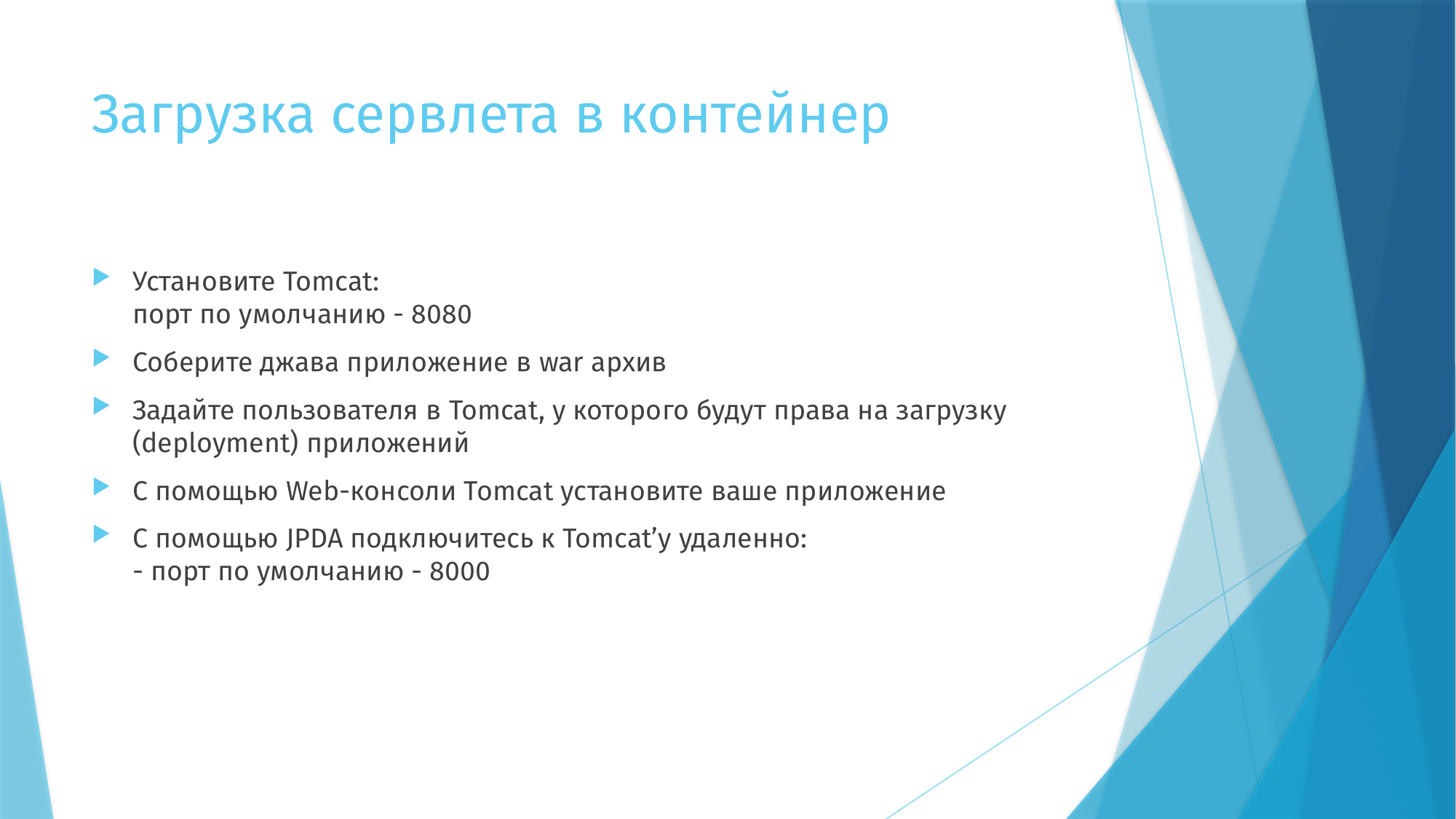

# Загрузка сервлета в контейнер
Установите Tomcat:
порт по умолчанию - 8080
Соберите джава приложение в war архив
Задайте пользователя в Tomcat, у которого будут права на загрузку (deployment) приложений
С помощью Web-консоли Tomcat установите ваше приложение
С помощью JPDA подключитесь к Tomcat’у удаленно:
- порт по умолчанию - 8000